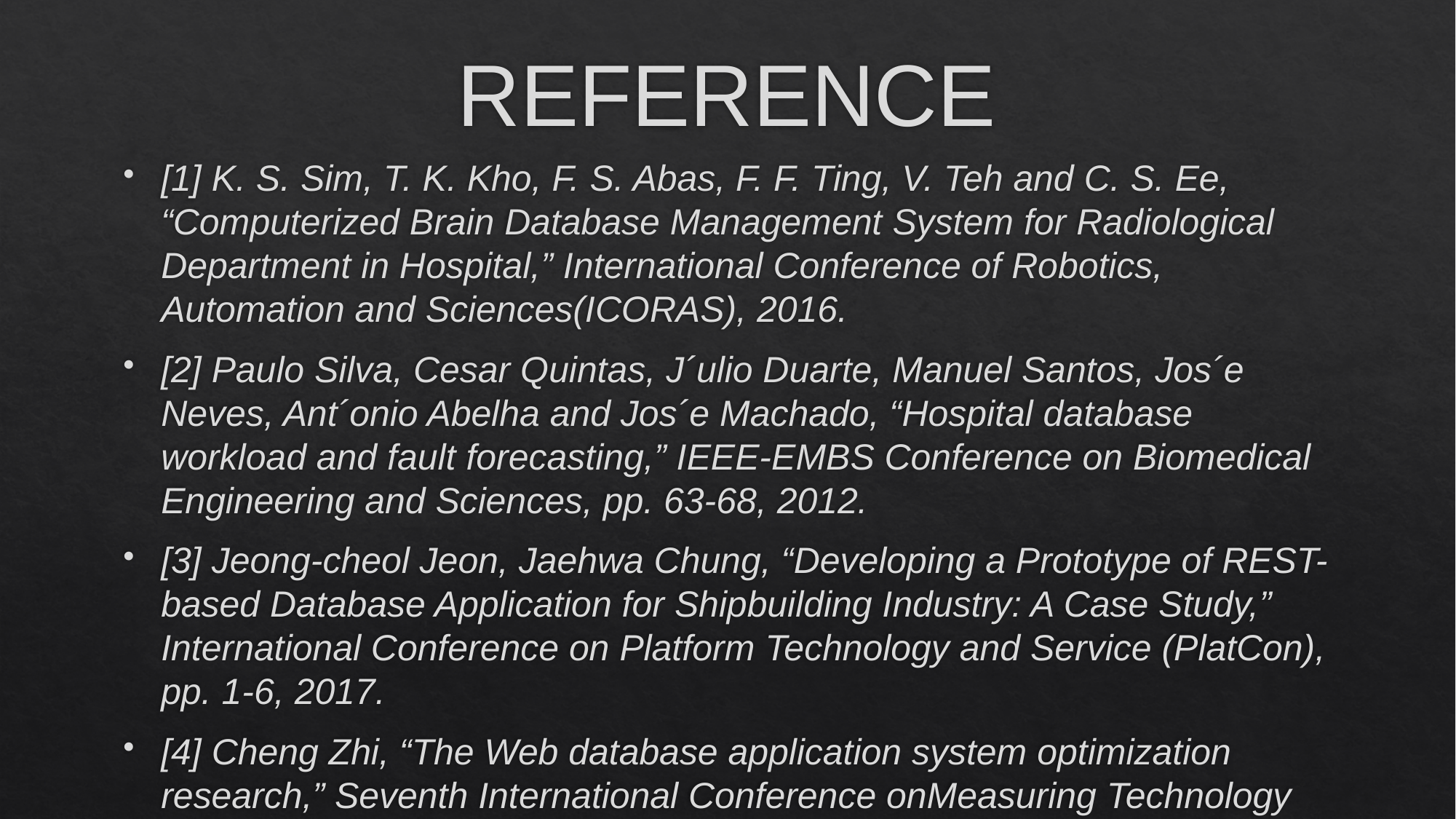

# REFERENCE
[1] K. S. Sim, T. K. Kho, F. S. Abas, F. F. Ting, V. Teh and C. S. Ee, “Computerized Brain Database Management System for Radiological Department in Hospital,” International Conference of Robotics, Automation and Sciences(ICORAS), 2016.
[2] Paulo Silva, Cesar Quintas, J´ulio Duarte, Manuel Santos, Jos´e Neves, Ant´onio Abelha and Jos´e Machado, “Hospital database workload and fault forecasting,” IEEE-EMBS Conference on Biomedical Engineering and Sciences, pp. 63-68, 2012.
[3] Jeong-cheol Jeon, Jaehwa Chung, “Developing a Prototype of REST-based Database Application for Shipbuilding Industry: A Case Study,” International Conference on Platform Technology and Service (PlatCon), pp. 1-6, 2017.
[4] Cheng Zhi, “The Web database application system optimization research,” Seventh International Conference onMeasuring Technology and Mechatronics Automation, pp. 1329-1332, 2015.